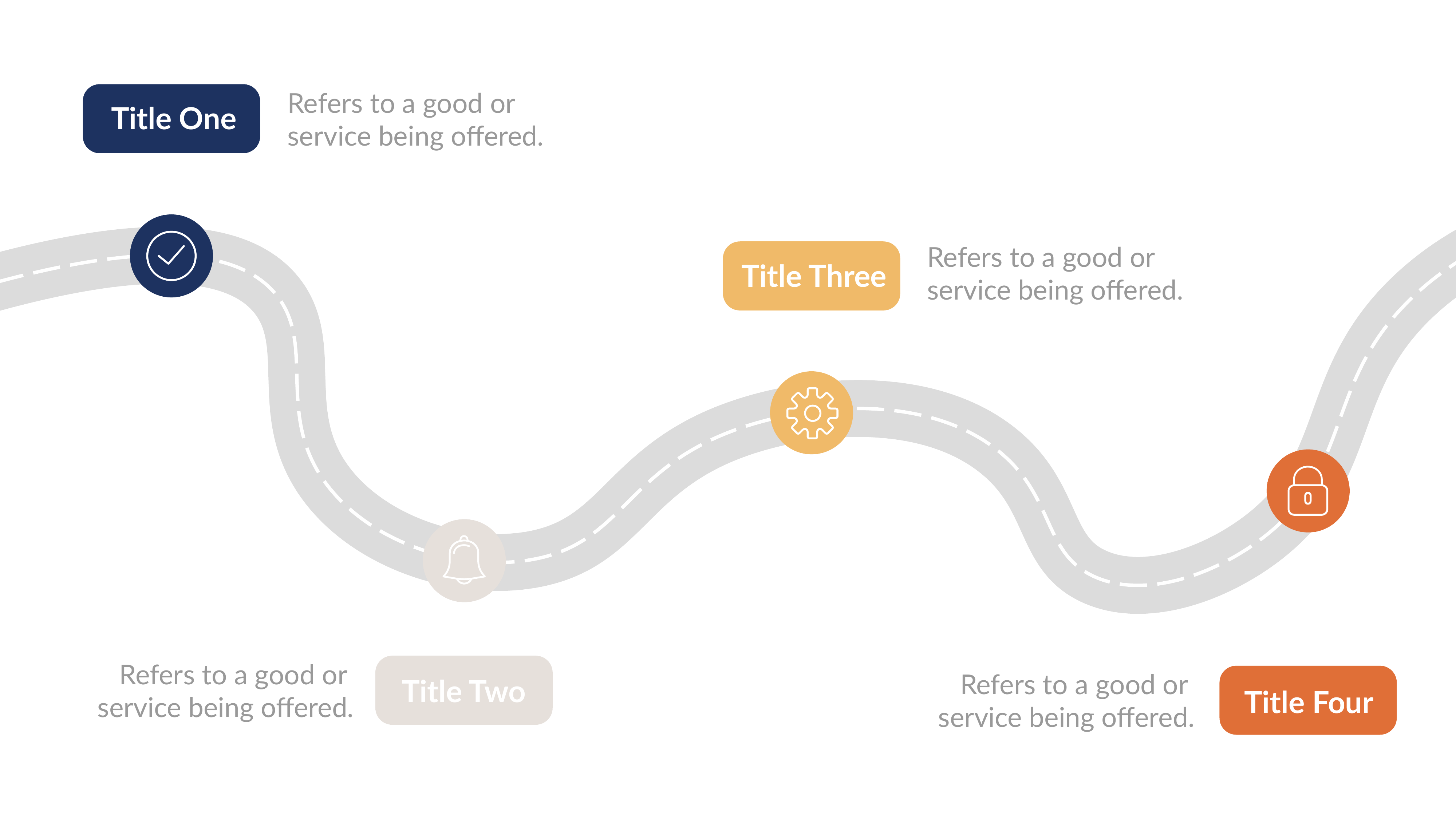

Refers to a good or
service being offered.

Title One

Refers to a good or
service being offered.

Title Three

Refers to a good or
service being offered.

Refers to a good or
service being offered.

Title Two
Title Four